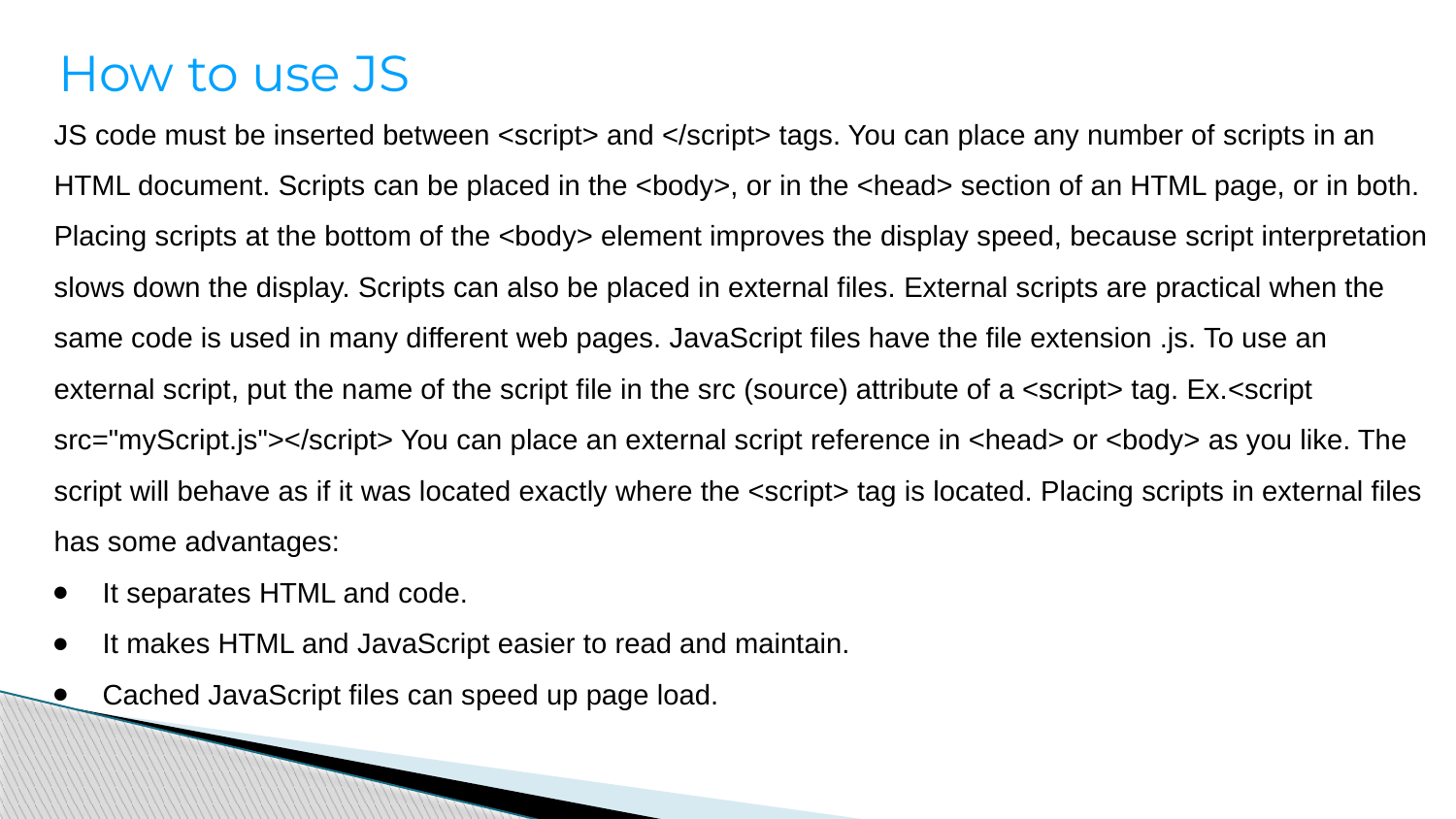

How to use JS
JS code must be inserted between <script> and </script> tags. You can place any number of scripts in an HTML document. Scripts can be placed in the <body>, or in the <head> section of an HTML page, or in both. Placing scripts at the bottom of the <body> element improves the display speed, because script interpretation slows down the display. Scripts can also be placed in external files. External scripts are practical when the same code is used in many different web pages. JavaScript files have the file extension .js. To use an external script, put the name of the script file in the src (source) attribute of a <script> tag. Ex.<script src="myScript.js"></script> You can place an external script reference in <head> or <body> as you like. The script will behave as if it was located exactly where the <script> tag is located. Placing scripts in external files has some advantages:
It separates HTML and code.
It makes HTML and JavaScript easier to read and maintain.
Cached JavaScript files can speed up page load.